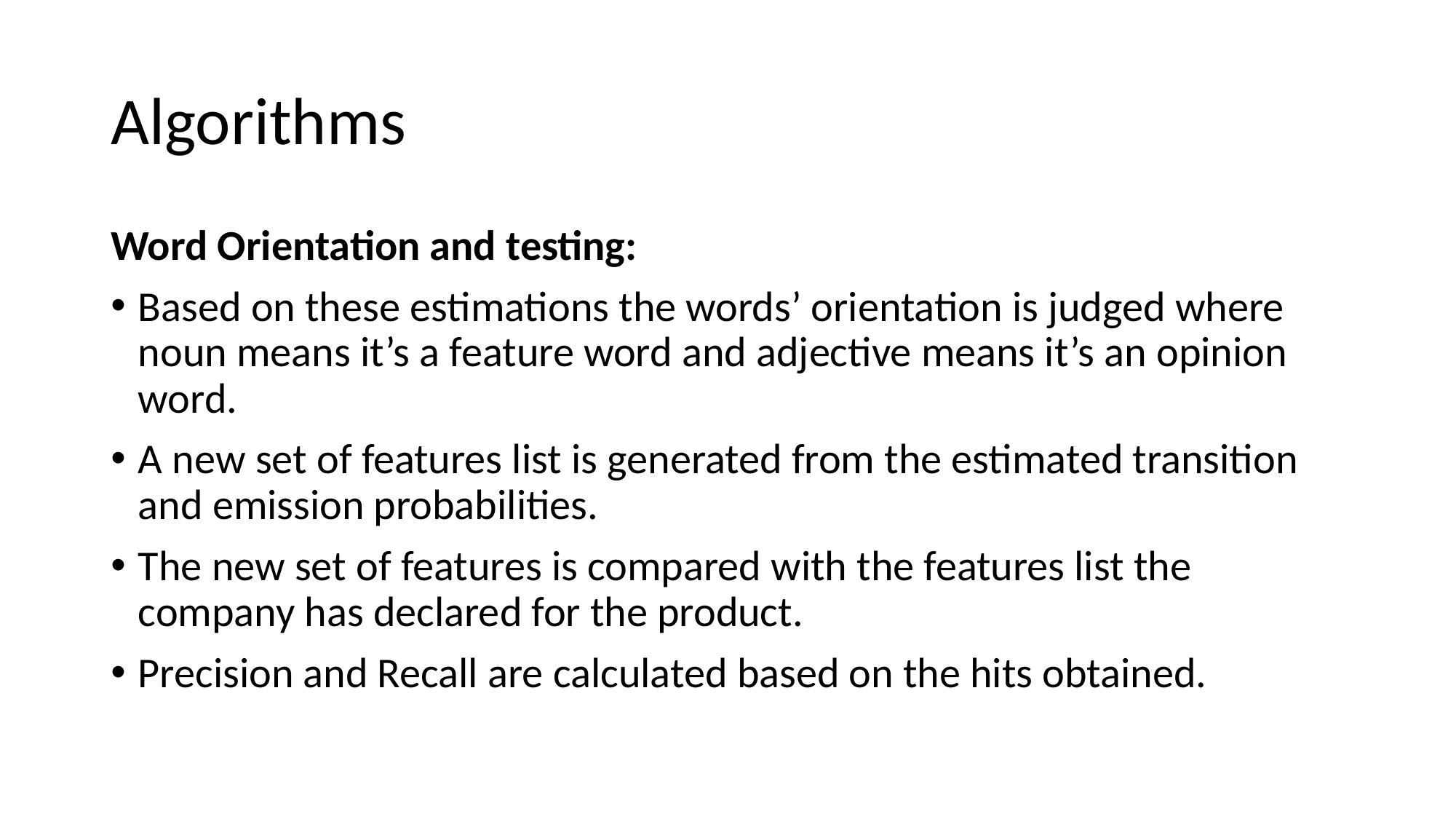

# Algorithms
Word Orientation and testing:
Based on these estimations the words’ orientation is judged where noun means it’s a feature word and adjective means it’s an opinion word.
A new set of features list is generated from the estimated transition and emission probabilities.
The new set of features is compared with the features list the company has declared for the product.
Precision and Recall are calculated based on the hits obtained.